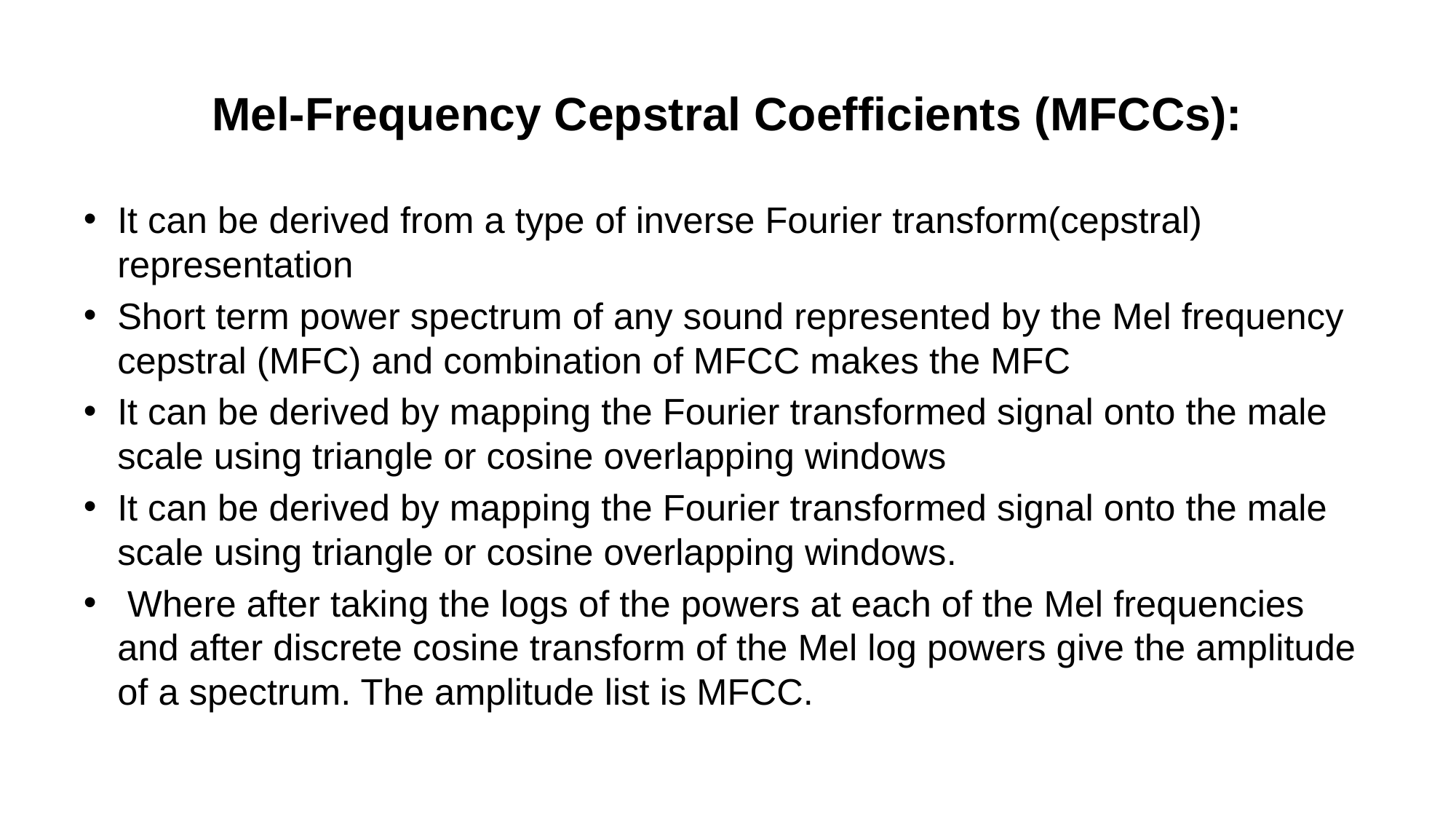

# Mel-Frequency Cepstral Coefficients (MFCCs):
It can be derived from a type of inverse Fourier transform(cepstral) representation
Short term power spectrum of any sound represented by the Mel frequency cepstral (MFC) and combination of MFCC makes the MFC
It can be derived by mapping the Fourier transformed signal onto the male scale using triangle or cosine overlapping windows
It can be derived by mapping the Fourier transformed signal onto the male scale using triangle or cosine overlapping windows.
 Where after taking the logs of the powers at each of the Mel frequencies and after discrete cosine transform of the Mel log powers give the amplitude of a spectrum. The amplitude list is MFCC.